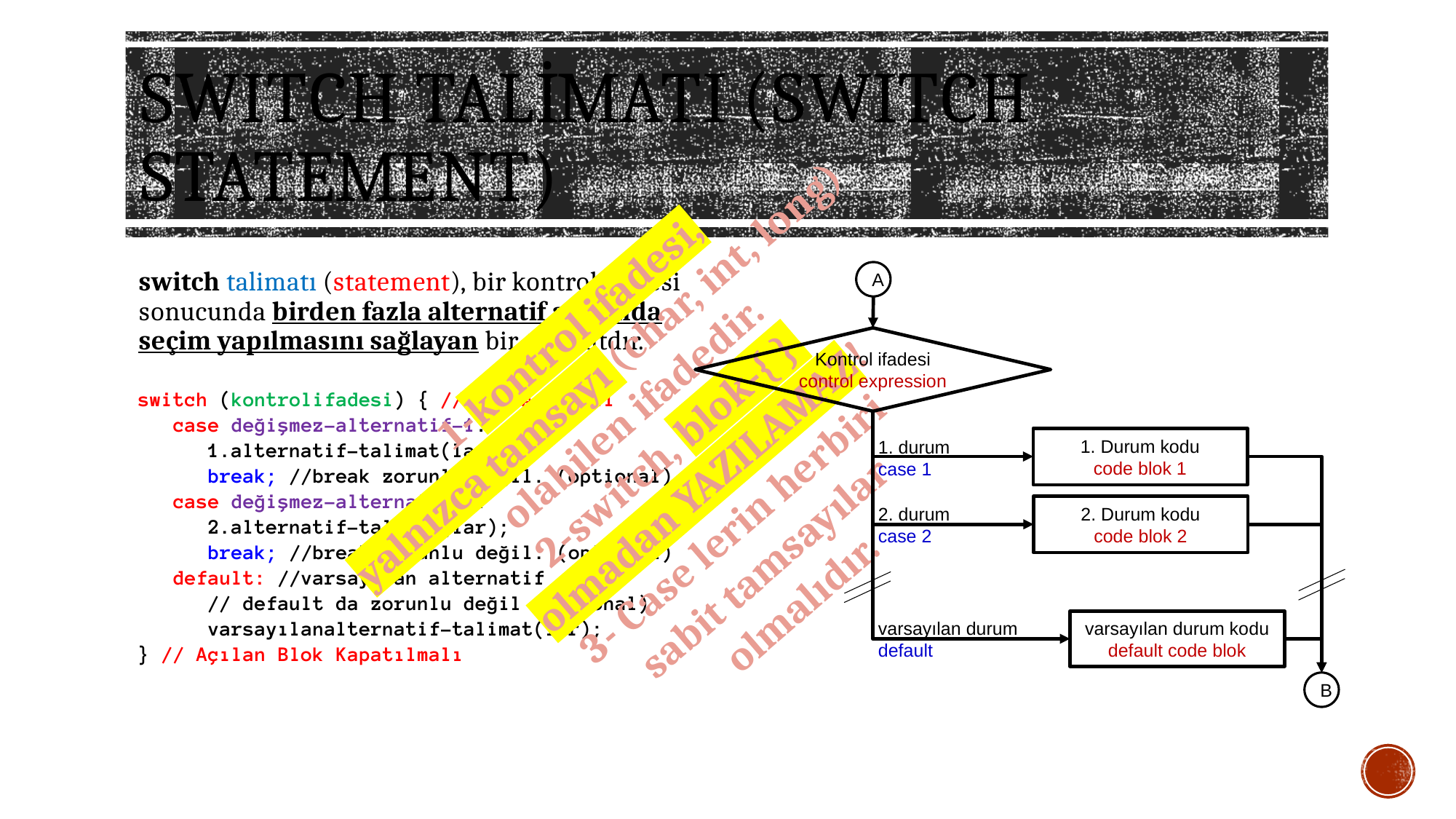

# SWITCH talimatı (SWITCH STATEMENT)
1-kontrol ifadesi,
yalnızca tamsayı (char, int, long)
olabilen ifadedir.
2-switch, blok-{ }
olmadan YAZILAMAZ!
3- Case lerin herbiri
sabit tamsayılar
olmalıdır.
switch talimatı (statement), bir kontrol ifadesi sonucunda birden fazla alternatif arasında seçim yapılmasını sağlayan bir talimatdır.
switch (kontrolifadesi) { //Blok Açılmalı
   case değişmez-alternatif-1:
      1.alternatif-talimat(lar);
      break; //break zorunlu değil. (optional)
   case değişmez-alternatif-2:
      2.alternatif-talimat(lar);
      break; //break zorunlu değil. (optional)
   default: //varsayılan alternatif
      // default da zorunlu değil (optional)
      varsayılanalternatif-talimat(lar);
} // Açılan Blok Kapatılmalı
A
Kontrol ifadesi control expression
1. Durum kodu
code blok 1
1. durum
case 1
2. Durum kodu
code blok 2
2. durum
case 2
varsayılan durum kodu
default code blok
varsayılan durum
default
B